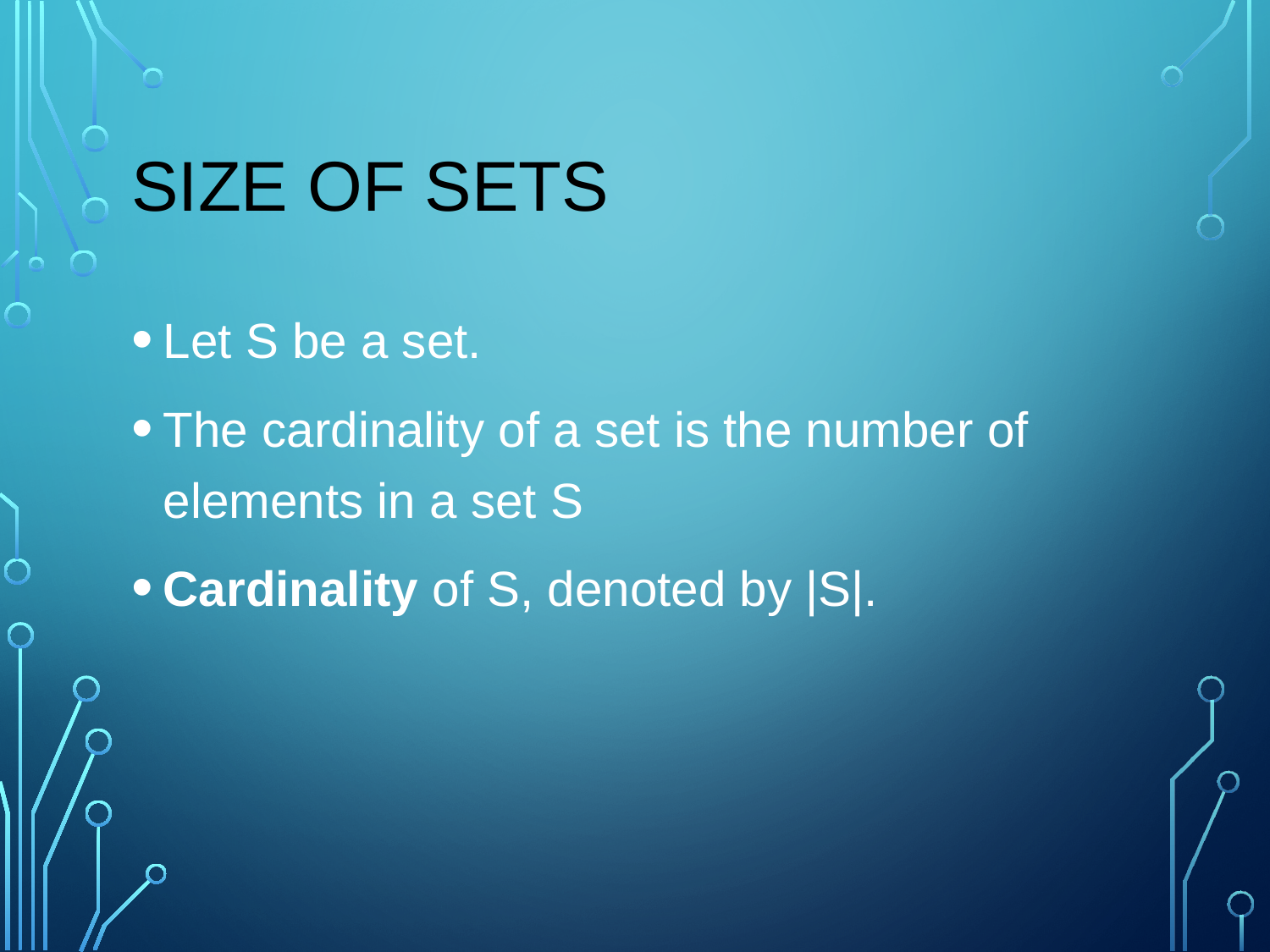

# Size of Sets
Let S be a set.
The cardinality of a set is the number of elements in a set S
Cardinality of S, denoted by |S|.